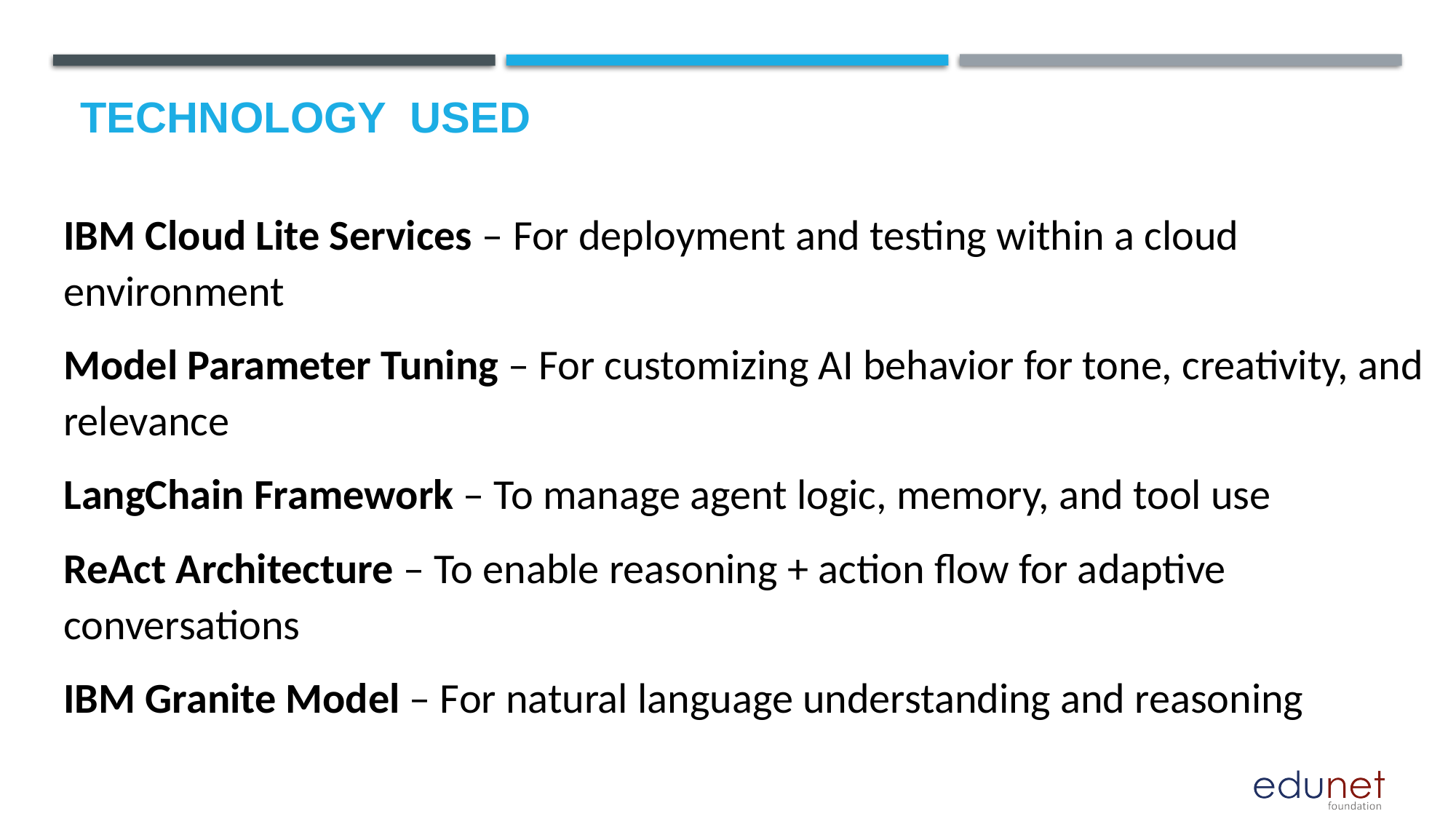

# Technology  used
IBM Cloud Lite Services – For deployment and testing within a cloud environment
Model Parameter Tuning – For customizing AI behavior for tone, creativity, and relevance
LangChain Framework – To manage agent logic, memory, and tool use
ReAct Architecture – To enable reasoning + action flow for adaptive conversations
IBM Granite Model – For natural language understanding and reasoning